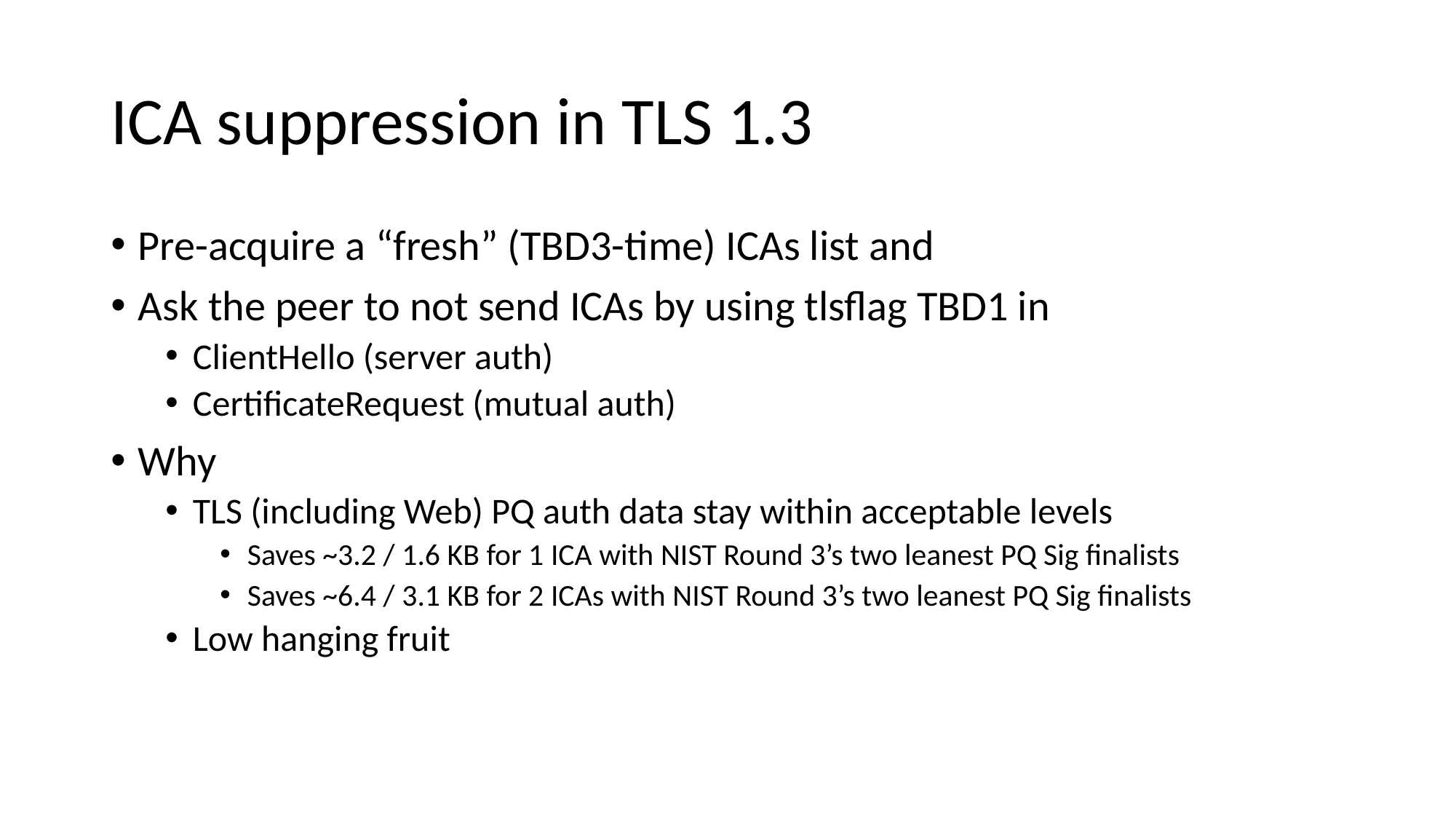

# ICA suppression in TLS 1.3
Pre-acquire a “fresh” (TBD3-time) ICAs list and
Ask the peer to not send ICAs by using tlsflag TBD1 in
ClientHello (server auth)
CertificateRequest (mutual auth)
Why
TLS (including Web) PQ auth data stay within acceptable levels
Saves ~3.2 / 1.6 KB for 1 ICA with NIST Round 3’s two leanest PQ Sig finalists
Saves ~6.4 / 3.1 KB for 2 ICAs with NIST Round 3’s two leanest PQ Sig finalists
Low hanging fruit